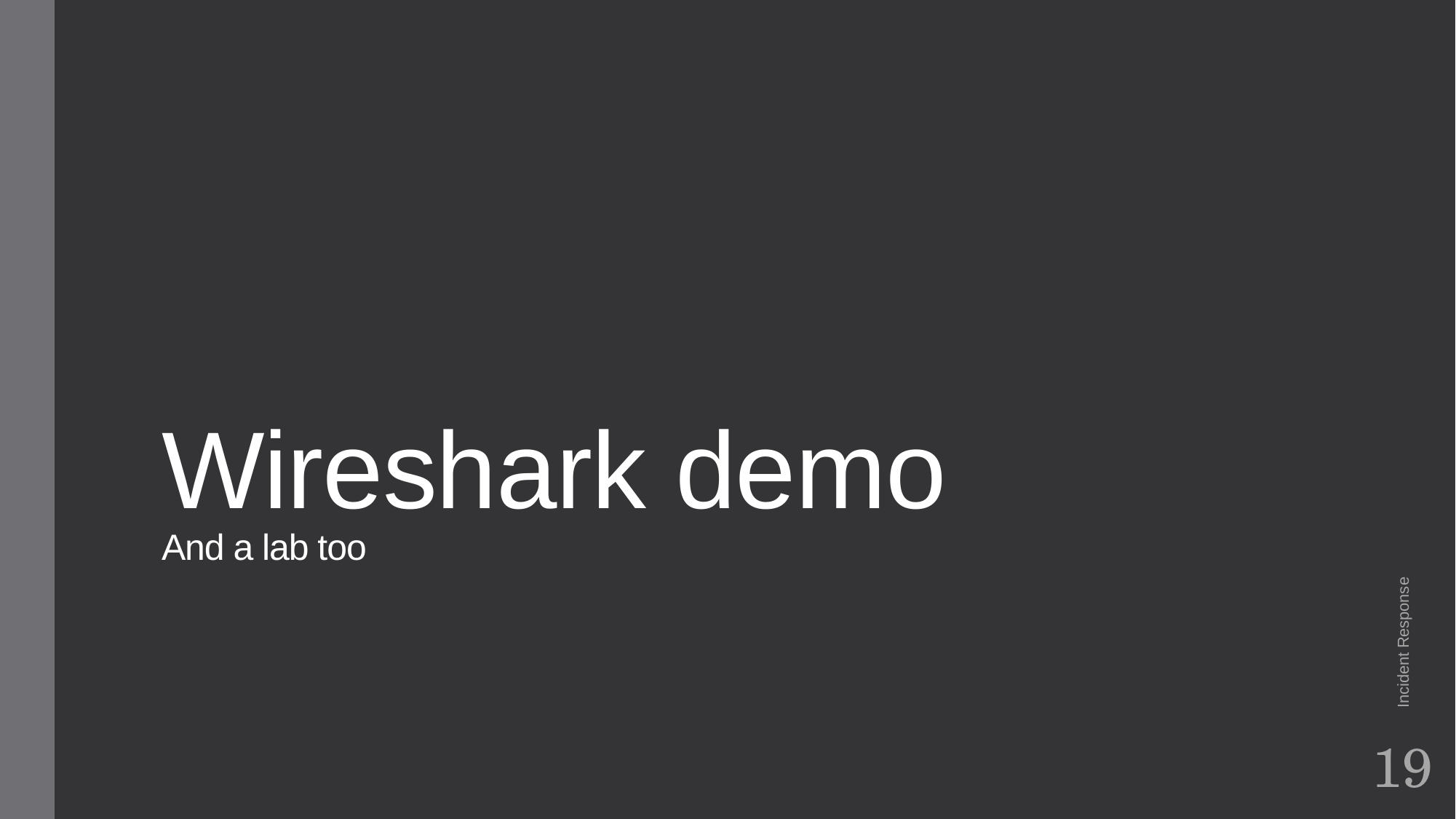

# Wireshark demo And a lab too
Incident Response
19